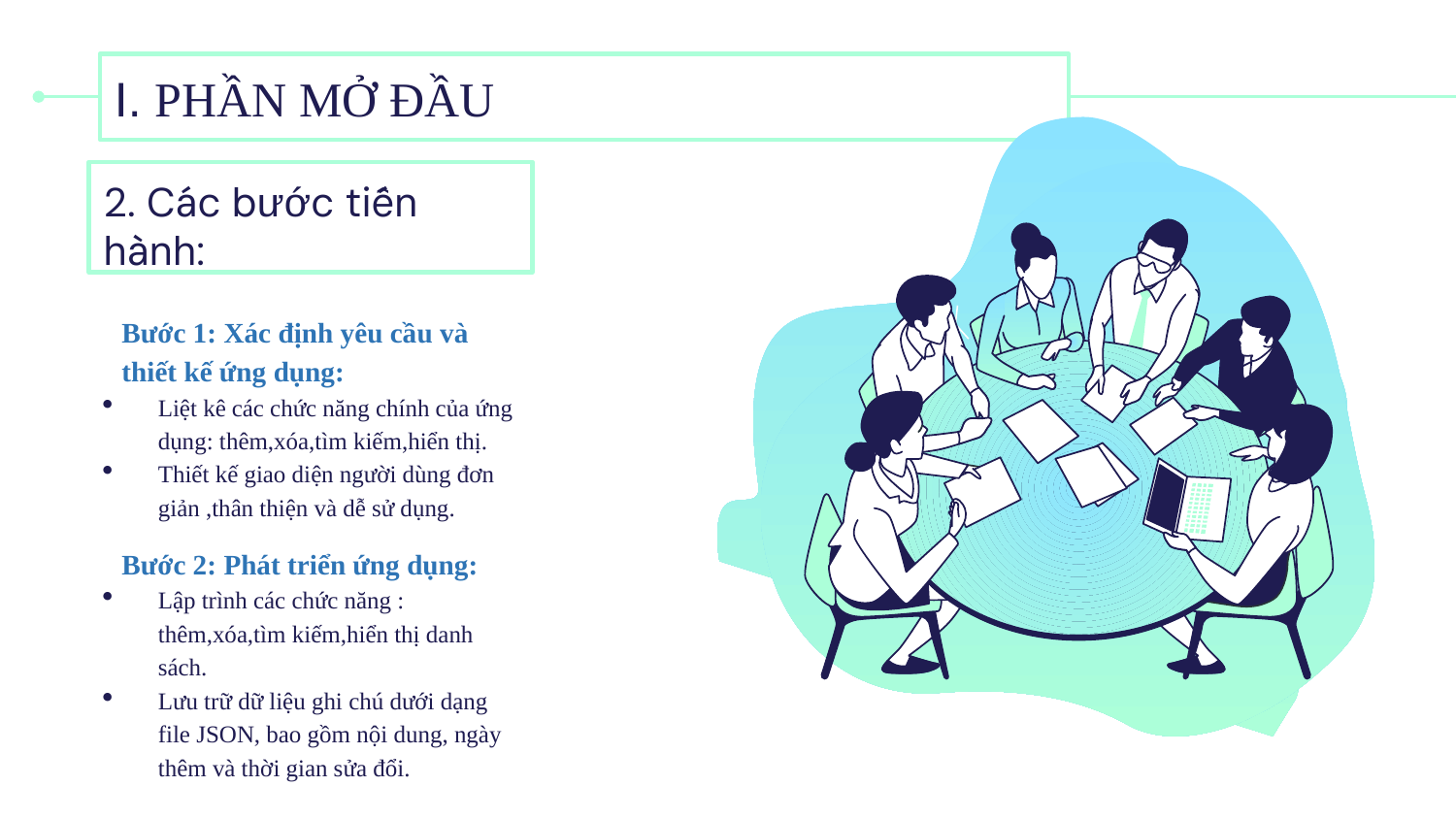

# I. PHẦN MỞ ĐẦU

2. Các bước tiến hành:
Bước 1: Xác định yêu cầu và thiết kế ứng dụng:
Liệt kê các chức năng chính của ứng dụng: thêm,xóa,tìm kiếm,hiển thị.
Thiết kế giao diện người dùng đơn giản ,thân thiện và dễ sử dụng.
Bước 2: Phát triển ứng dụng:
Lập trình các chức năng : thêm,xóa,tìm kiếm,hiển thị danh sách.
Lưu trữ dữ liệu ghi chú dưới dạng file JSON, bao gồm nội dung, ngày thêm và thời gian sửa đổi.